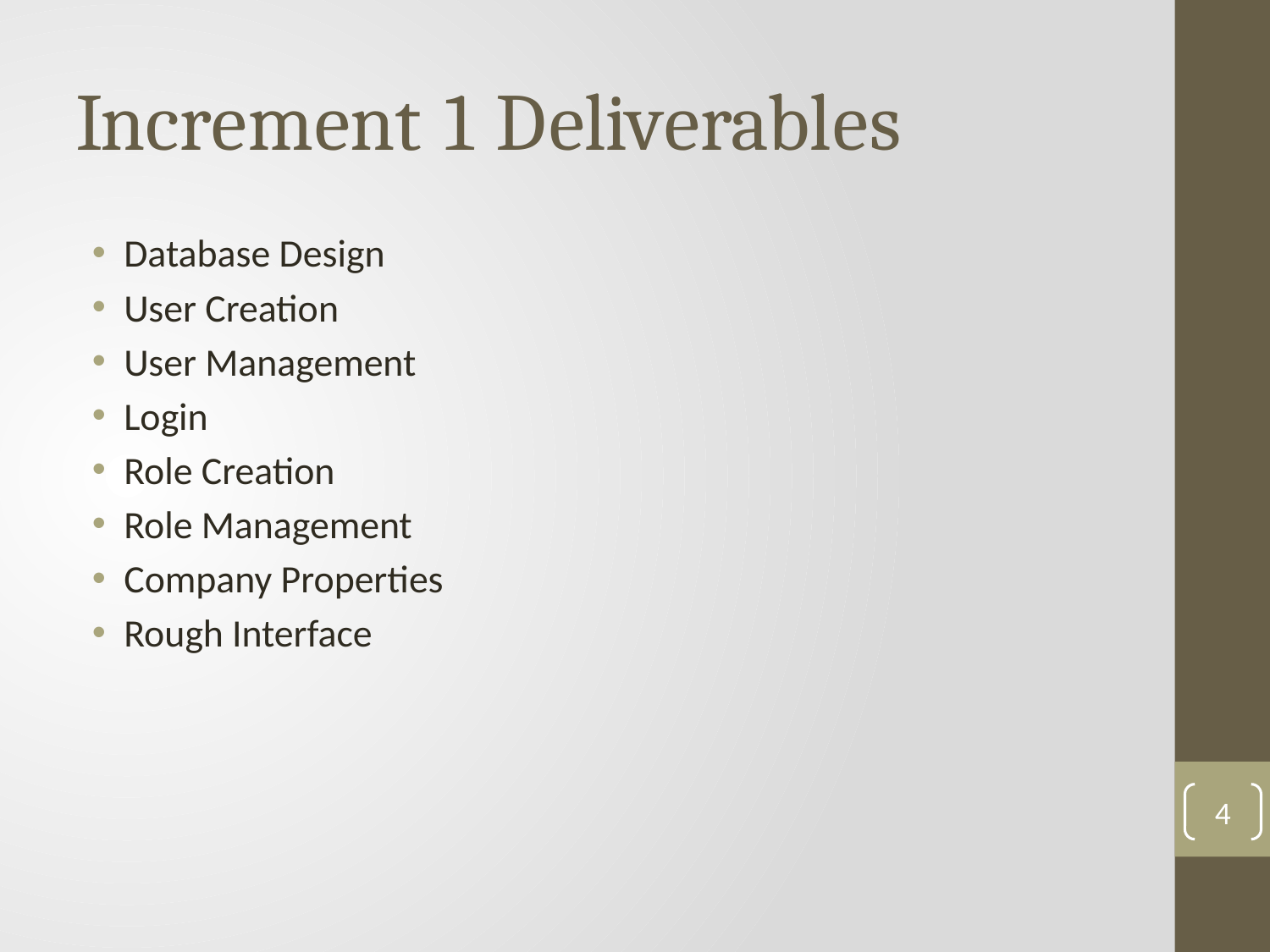

# Increment 1 Deliverables
Database Design
User Creation
User Management
Login
Role Creation
Role Management
Company Properties
Rough Interface

4